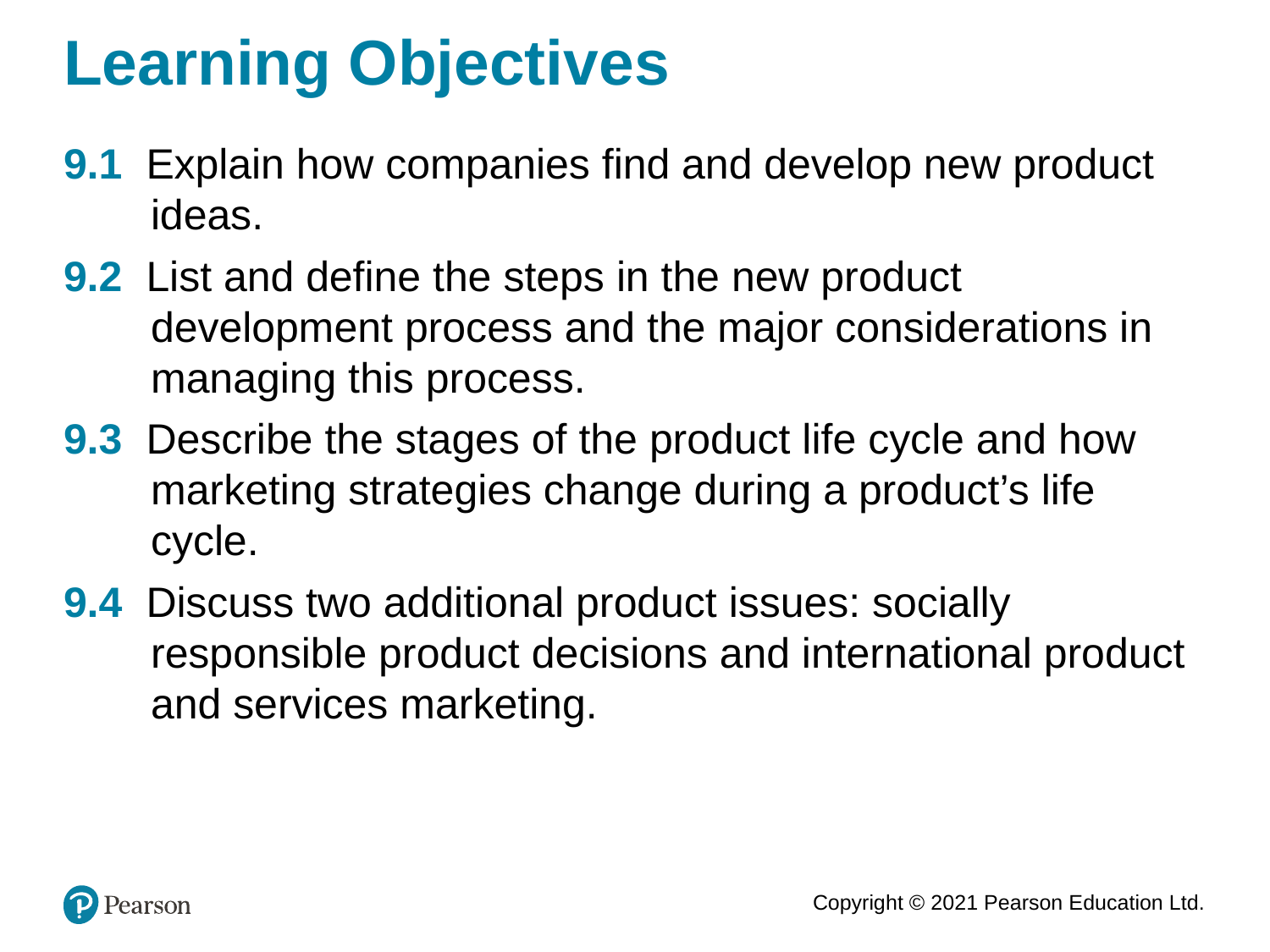

# Learning Objectives
9.1  Explain how companies find and develop new product ideas.
9.2  List and define the steps in the new product development process and the major considerations in managing this process.
9.3  Describe the stages of the product life cycle and how marketing strategies change during a product’s life cycle.
9.4  Discuss two additional product issues: socially responsible product decisions and international product and services marketing.